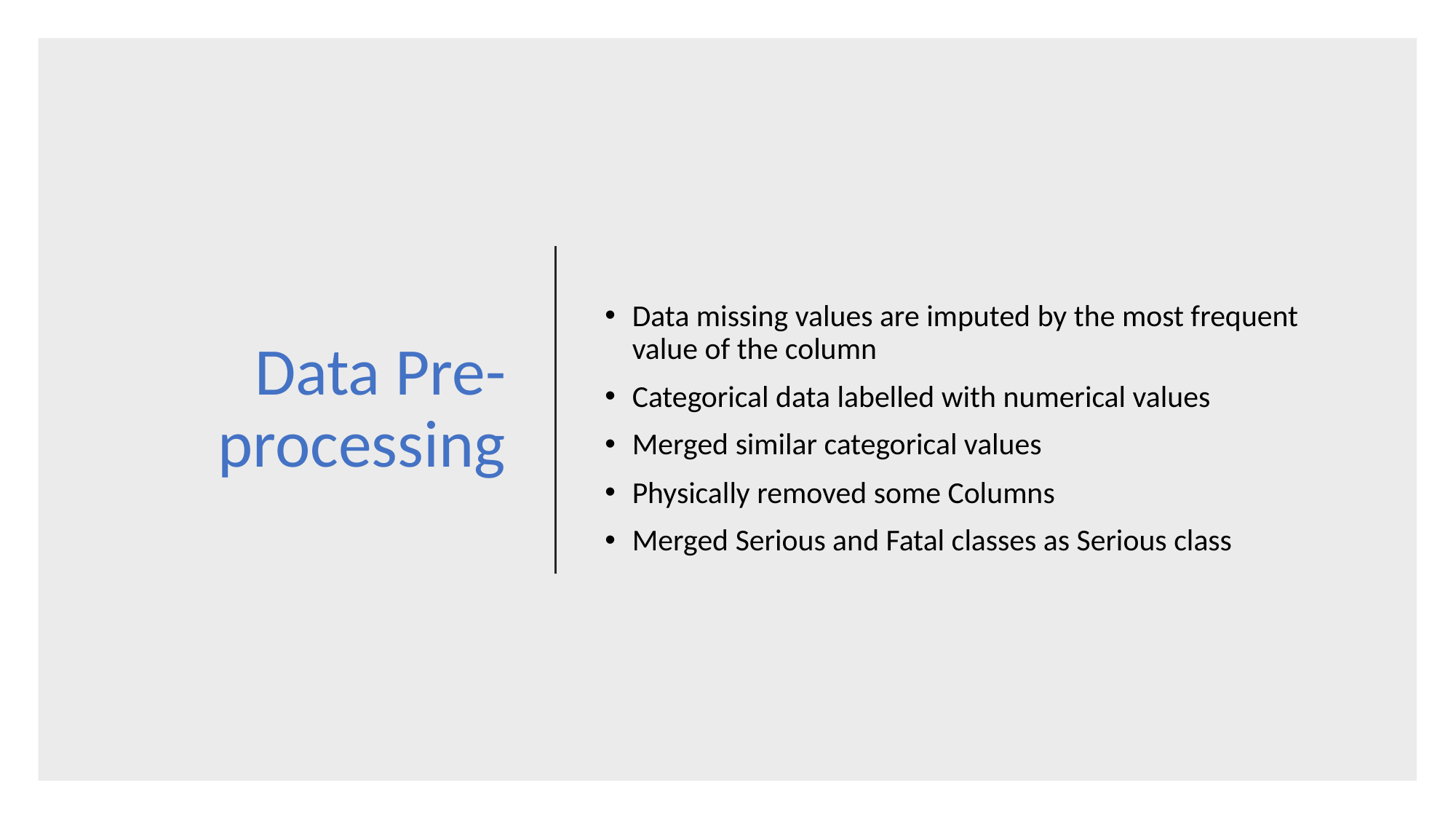

# Data Pre-processing

Data missing values are imputed by the most frequent value of the column
Categorical data labelled with numerical values
Merged similar categorical values
Physically removed some Columns
Merged Serious and Fatal classes as Serious class